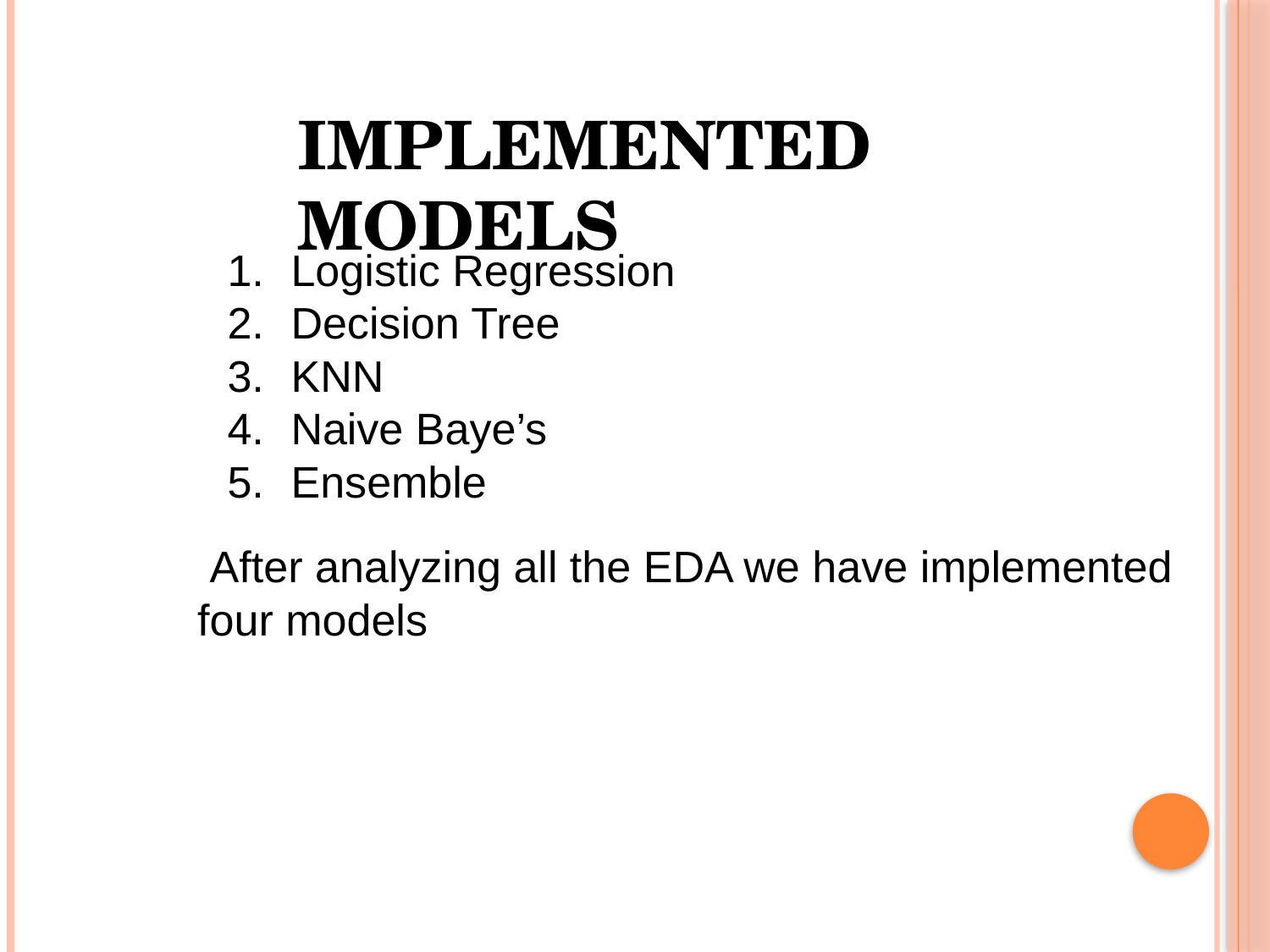

IMPLEMENTED MODELS

 After analyzing all the EDA we have implemented four models
Logistic Regression
Decision Tree
KNN
Naive Baye’s
Ensemble